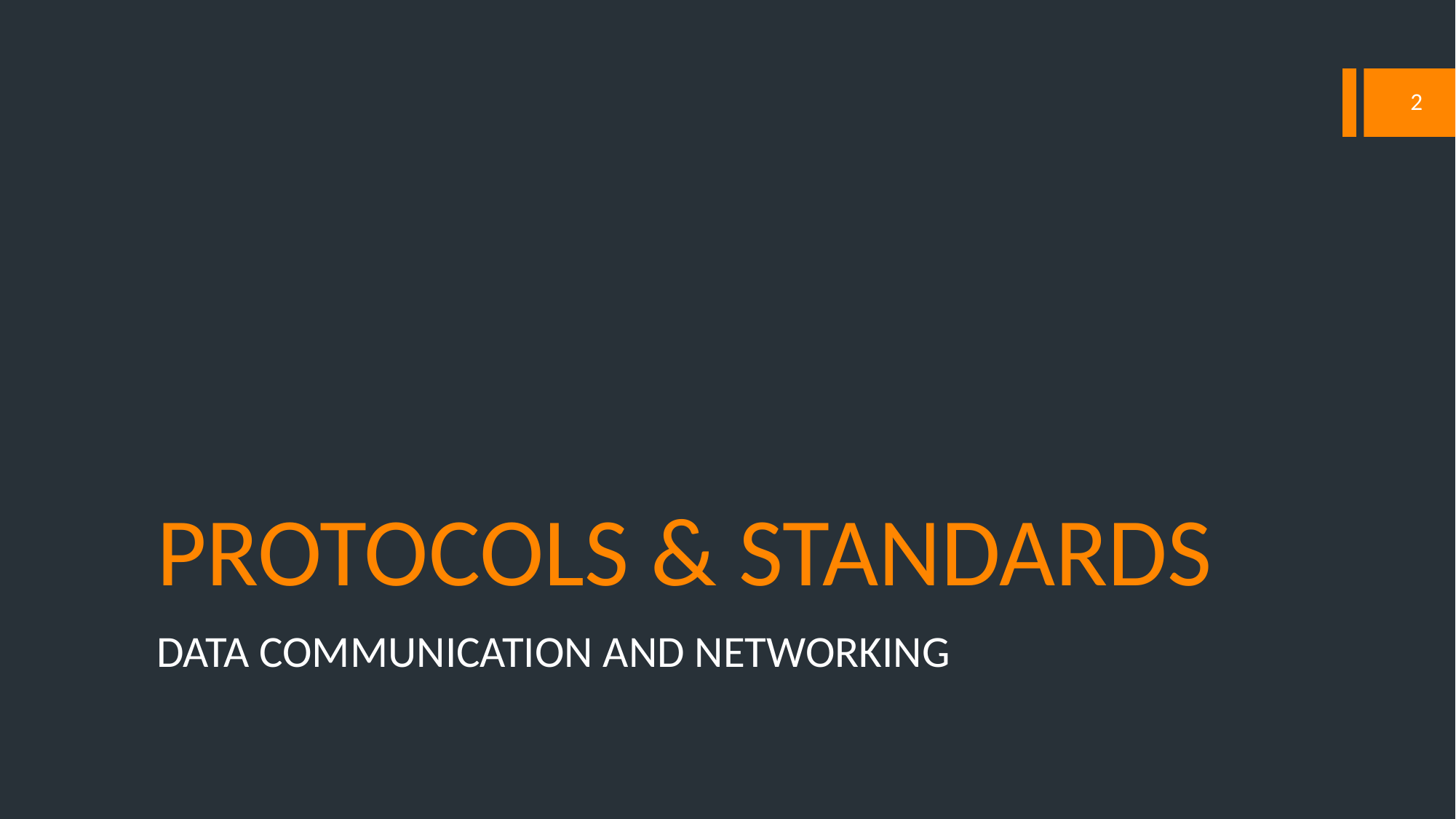

2
# PROTOCOLS & STANDARDS
DATA COMMUNICATION AND NETWORKING